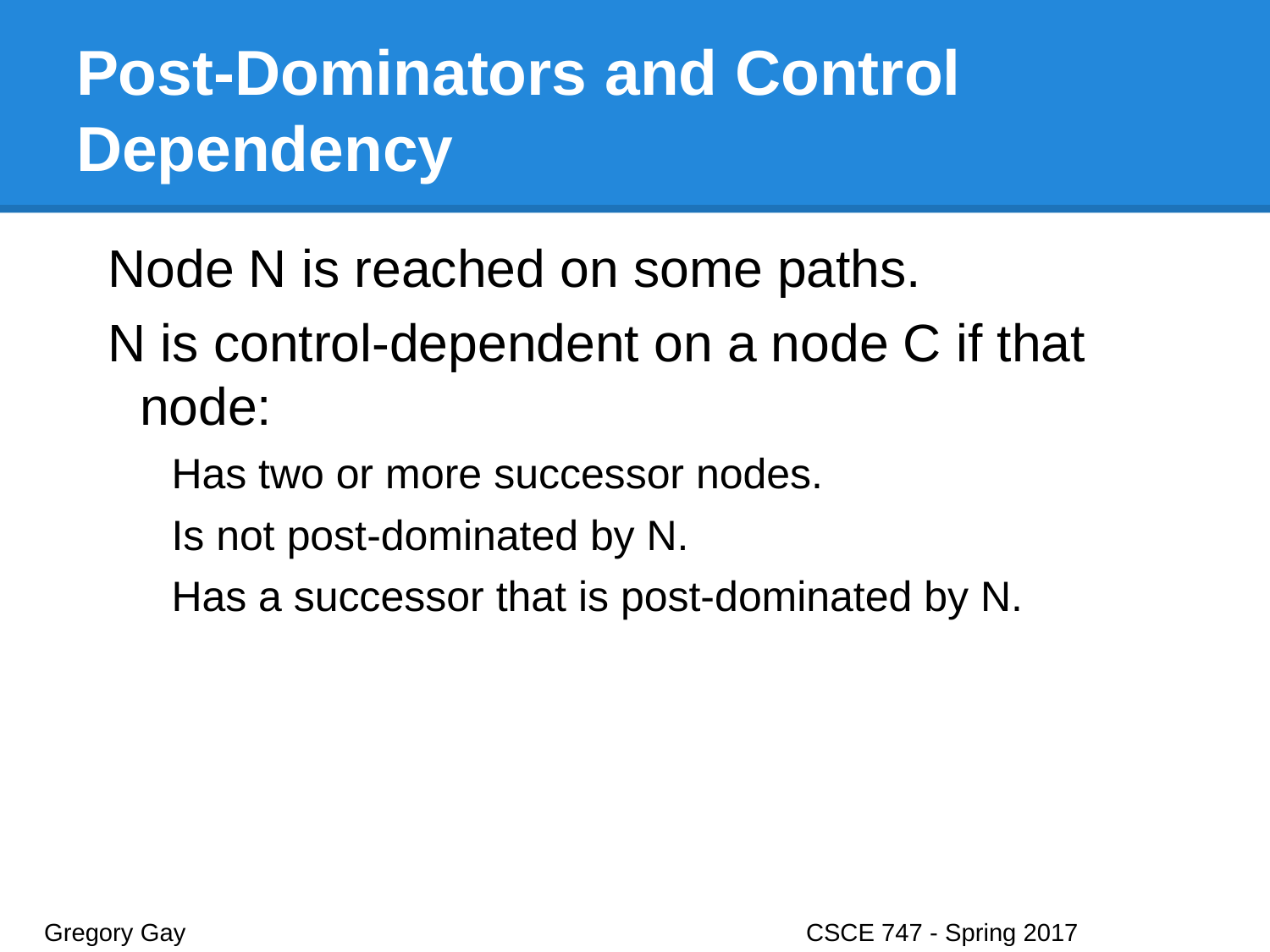

# Post-Dominators and Control Dependency
Node N is reached on some paths.
N is control-dependent on a node C if that node:
Has two or more successor nodes.
Is not post-dominated by N.
Has a successor that is post-dominated by N.
Gregory Gay					CSCE 747 - Spring 2017							13